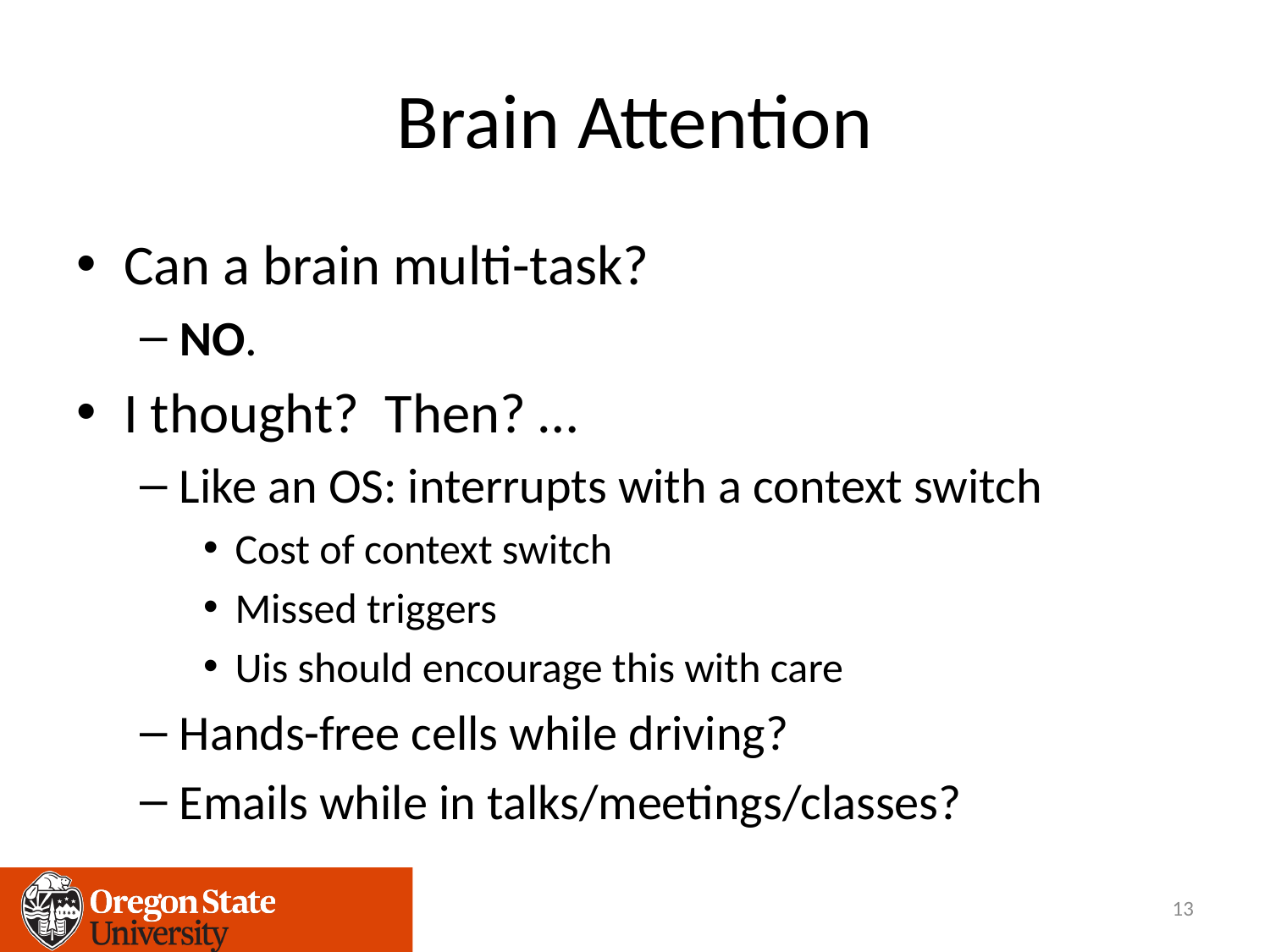

# Brain Attention
Can a brain multi-task?
NO.
I thought?  Then? …
Like an OS: interrupts with a context switch
Cost of context switch
Missed triggers
Uis should encourage this with care
Hands-free cells while driving?
Emails while in talks/meetings/classes?
13